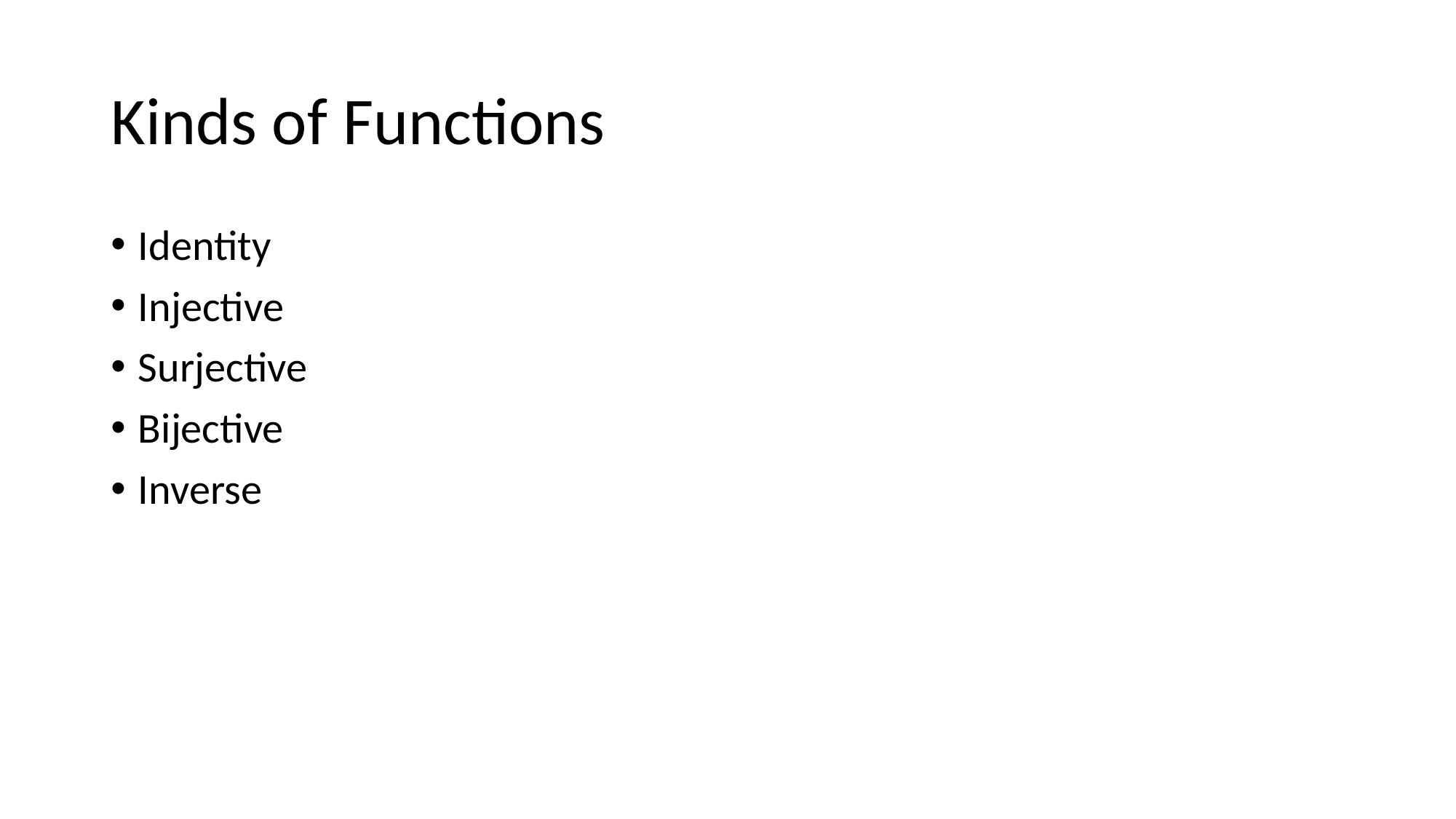

# Kinds of Functions
Identity
Injective
Surjective
Bijective
Inverse